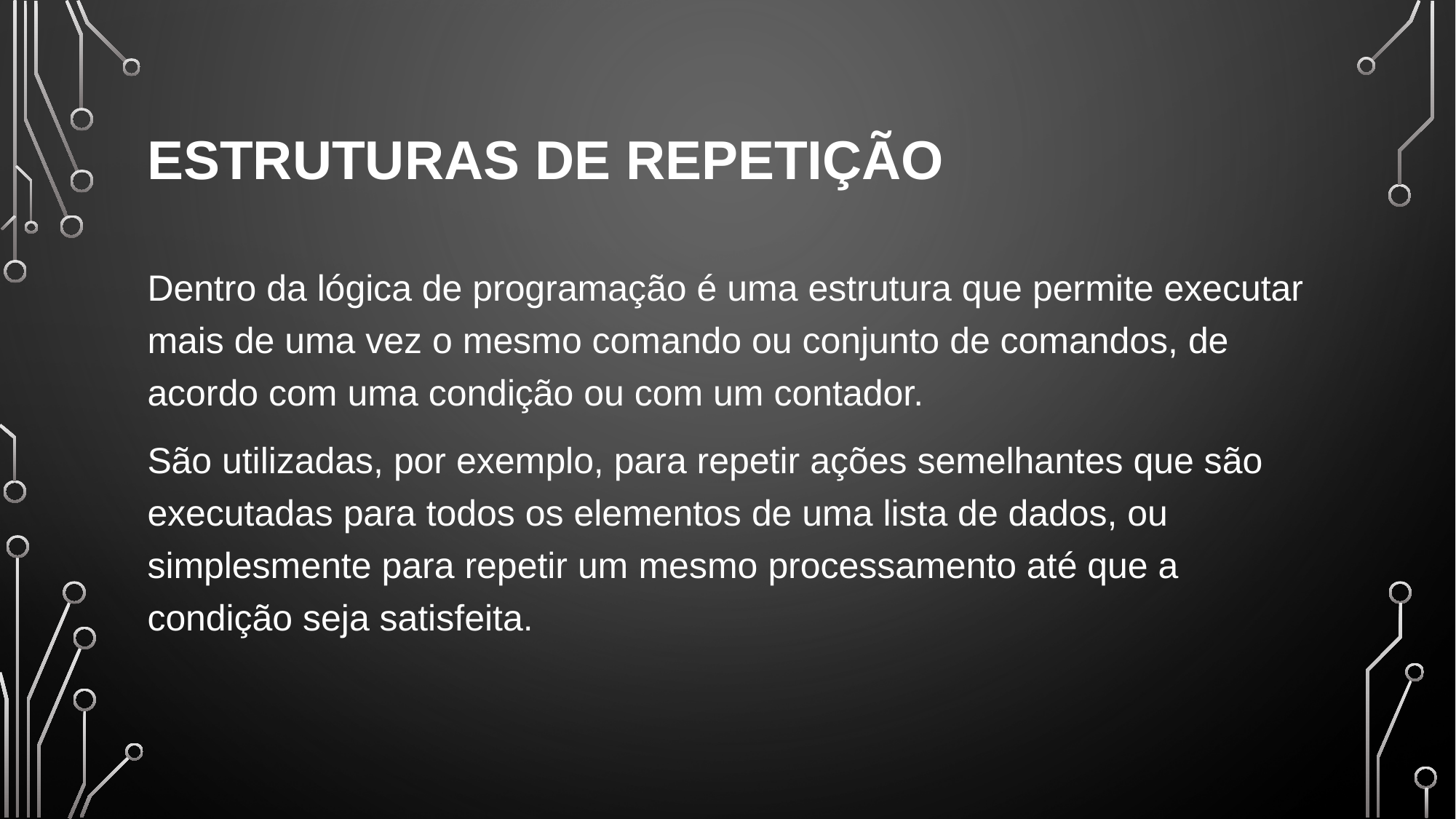

# estruturas de repetição
Dentro da lógica de programação é uma estrutura que permite executar mais de uma vez o mesmo comando ou conjunto de comandos, de acordo com uma condição ou com um contador.
São utilizadas, por exemplo, para repetir ações semelhantes que são executadas para todos os elementos de uma lista de dados, ou simplesmente para repetir um mesmo processamento até que a condição seja satisfeita.